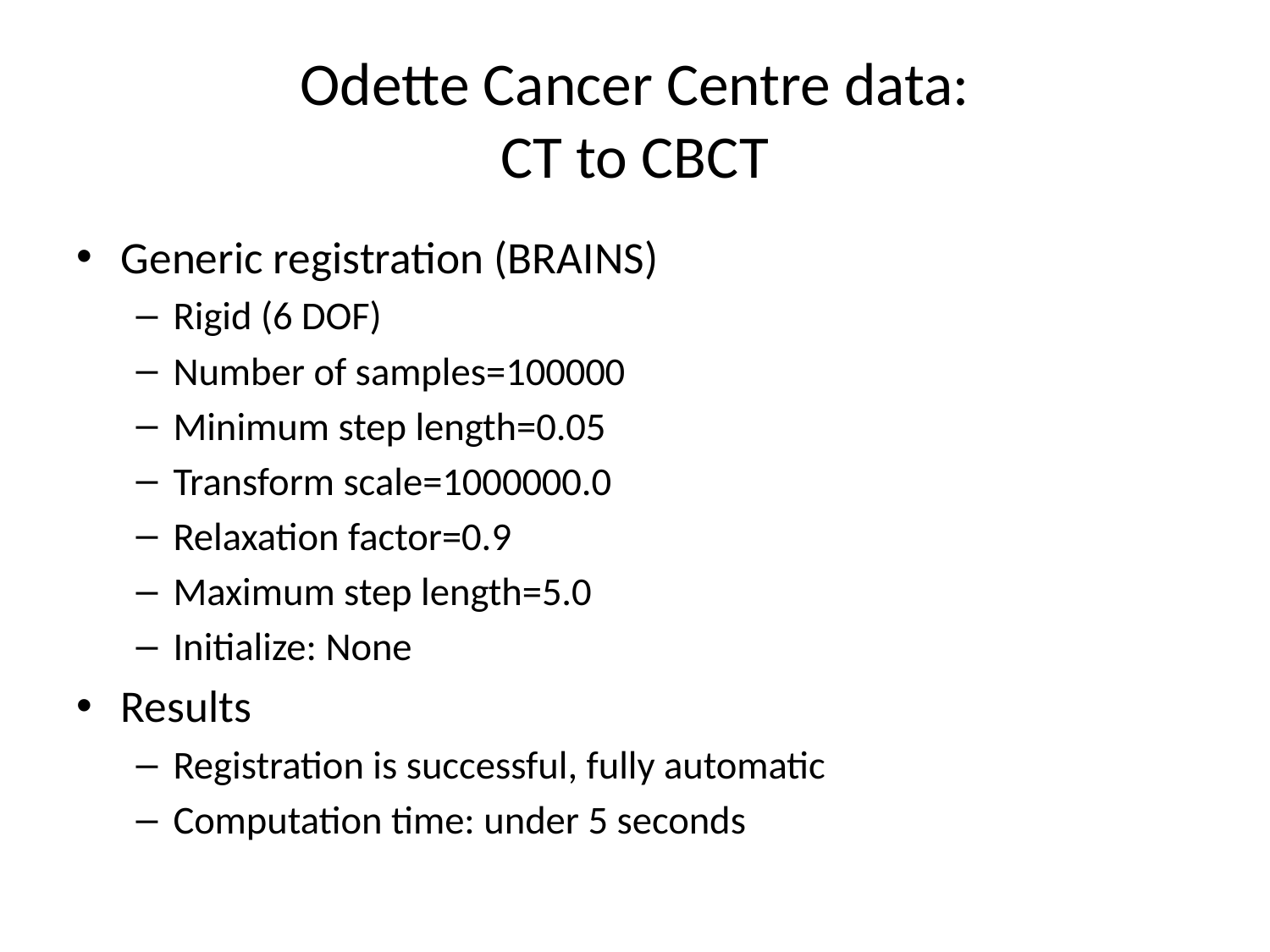

# Odette Cancer Centre data: CT to CBCT
Generic registration (BRAINS)
Rigid (6 DOF)
Number of samples=100000
Minimum step length=0.05
Transform scale=1000000.0
Relaxation factor=0.9
Maximum step length=5.0
Initialize: None
Results
Registration is successful, fully automatic
Computation time: under 5 seconds